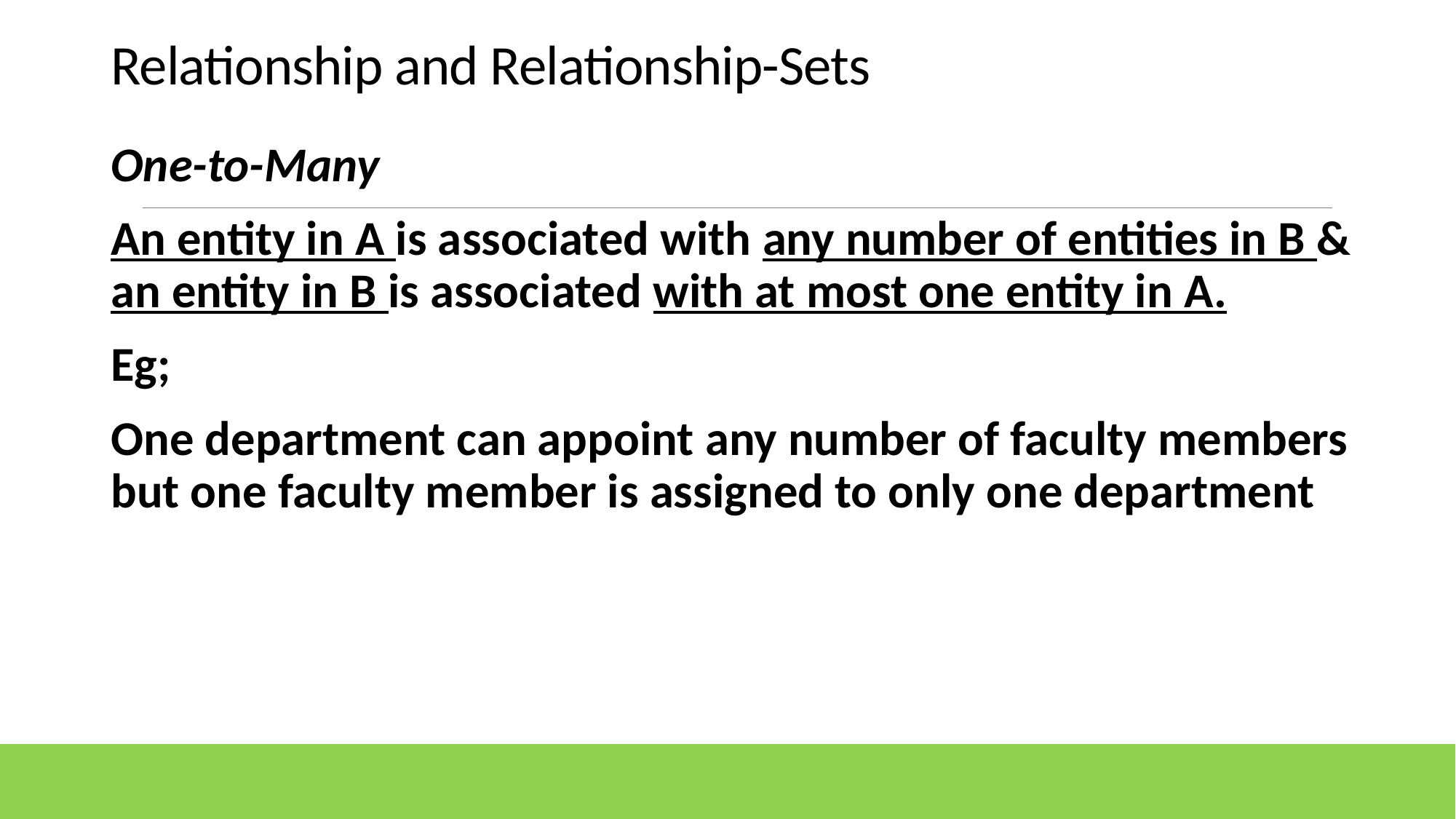

# Relationship and Relationship-Sets
One-to-Many
An entity in A is associated with any number of entities in B & an entity in B is associated with at most one entity in A.
Eg;
One department can appoint any number of faculty members but one faculty member is assigned to only one department